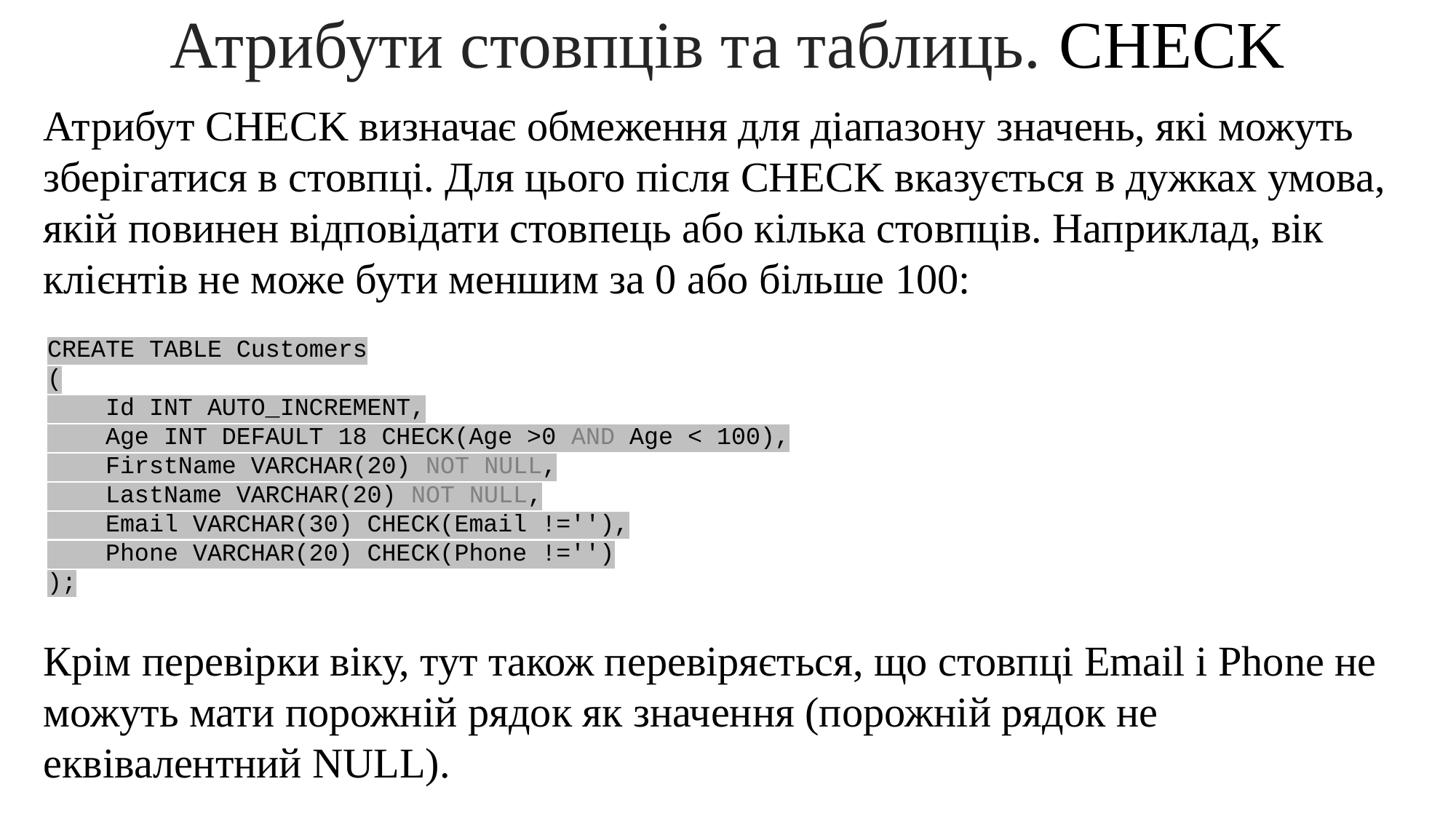

Атрибути стовпців та таблиць. CHECK
Атрибут CHECK визначає обмеження для діапазону значень, які можуть зберігатися в стовпці. Для цього після CHECK вказується в дужках умова, якій повинен відповідати стовпець або кілька стовпців. Наприклад, вік клієнтів не може бути меншим за 0 або більше 100:
CREATE TABLE Customers
(
    Id INT AUTO_INCREMENT,
    Age INT DEFAULT 18 CHECK(Age >0 AND Age < 100),
    FirstName VARCHAR(20) NOT NULL,
    LastName VARCHAR(20) NOT NULL,
    Email VARCHAR(30) CHECK(Email !=''),
    Phone VARCHAR(20) CHECK(Phone !='')
);
Крім перевірки віку, тут також перевіряється, що стовпці Email і Phone не можуть мати порожній рядок як значення (порожній рядок не еквівалентний NULL).